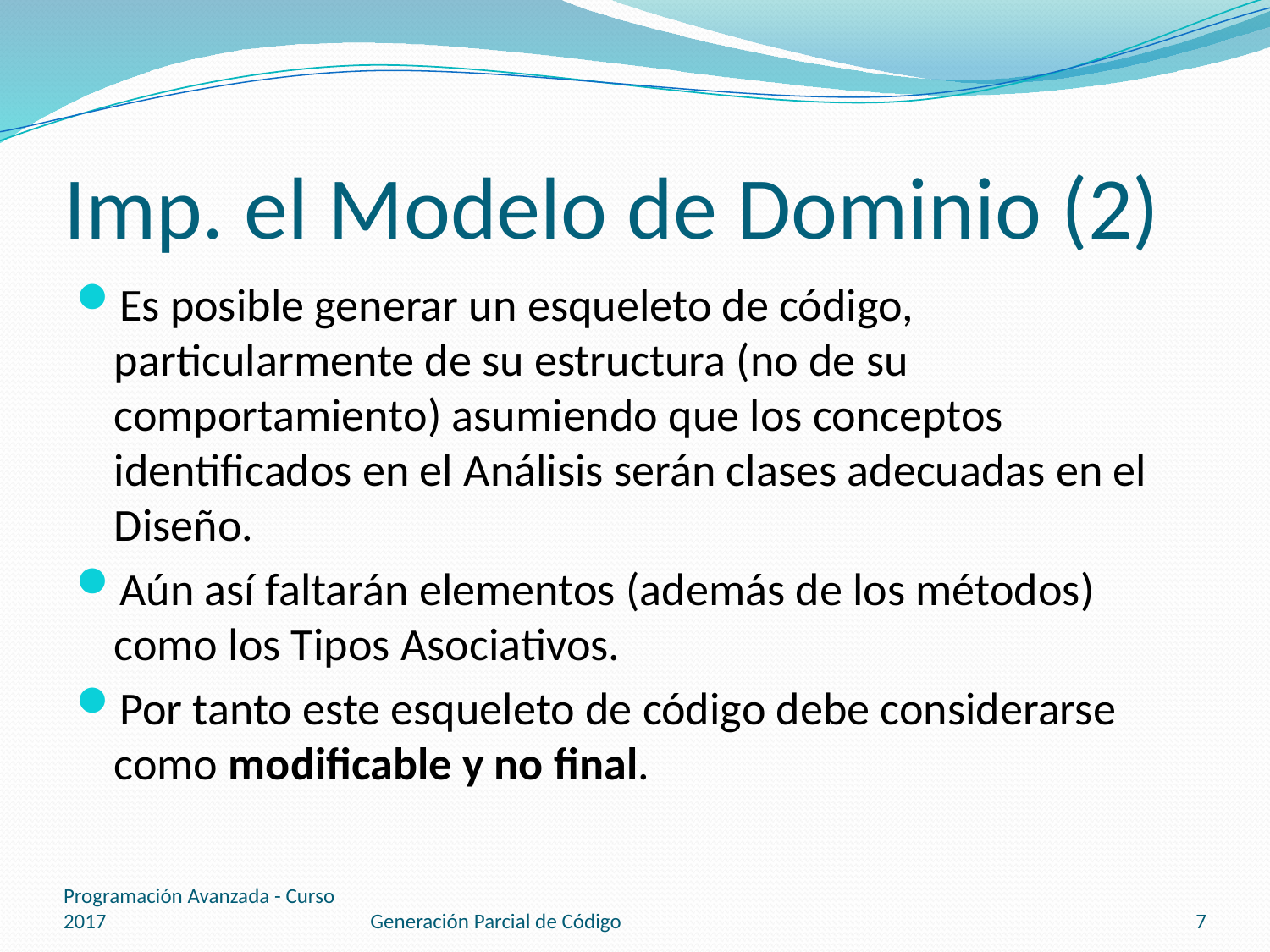

# Imp. el Modelo de Dominio (2)
Es posible generar un esqueleto de código, particularmente de su estructura (no de su comportamiento) asumiendo que los conceptos identificados en el Análisis serán clases adecuadas en el Diseño.
Aún así faltarán elementos (además de los métodos) como los Tipos Asociativos.
Por tanto este esqueleto de código debe considerarse como modificable y no final.
Programación Avanzada - Curso 2017
Generación Parcial de Código
7